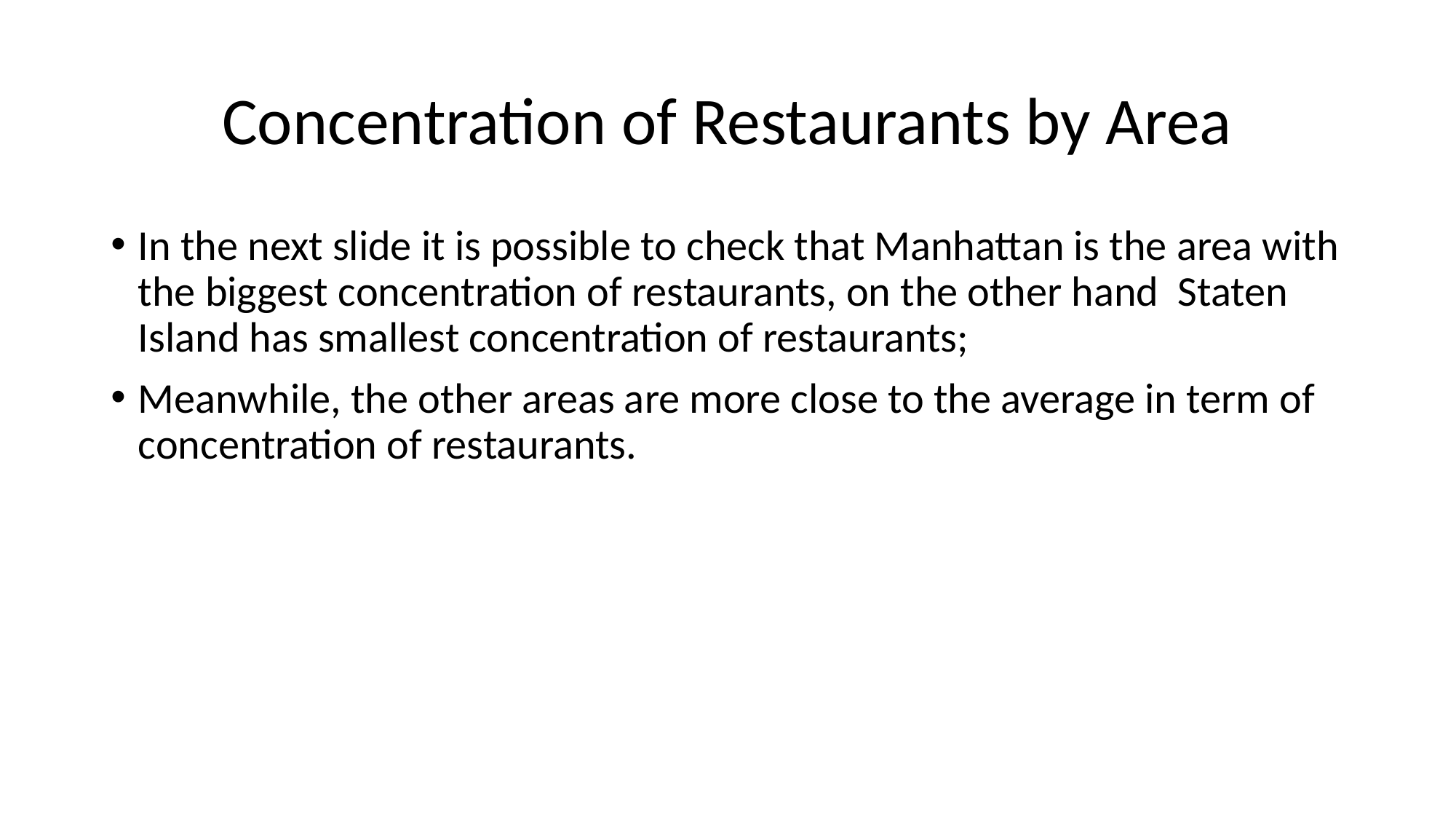

# Concentration of Restaurants by Area
In the next slide it is possible to check that Manhattan is the area with the biggest concentration of restaurants, on the other hand  Staten Island has smallest concentration of restaurants;
Meanwhile, the other areas are more close to the average in term of concentration of restaurants.